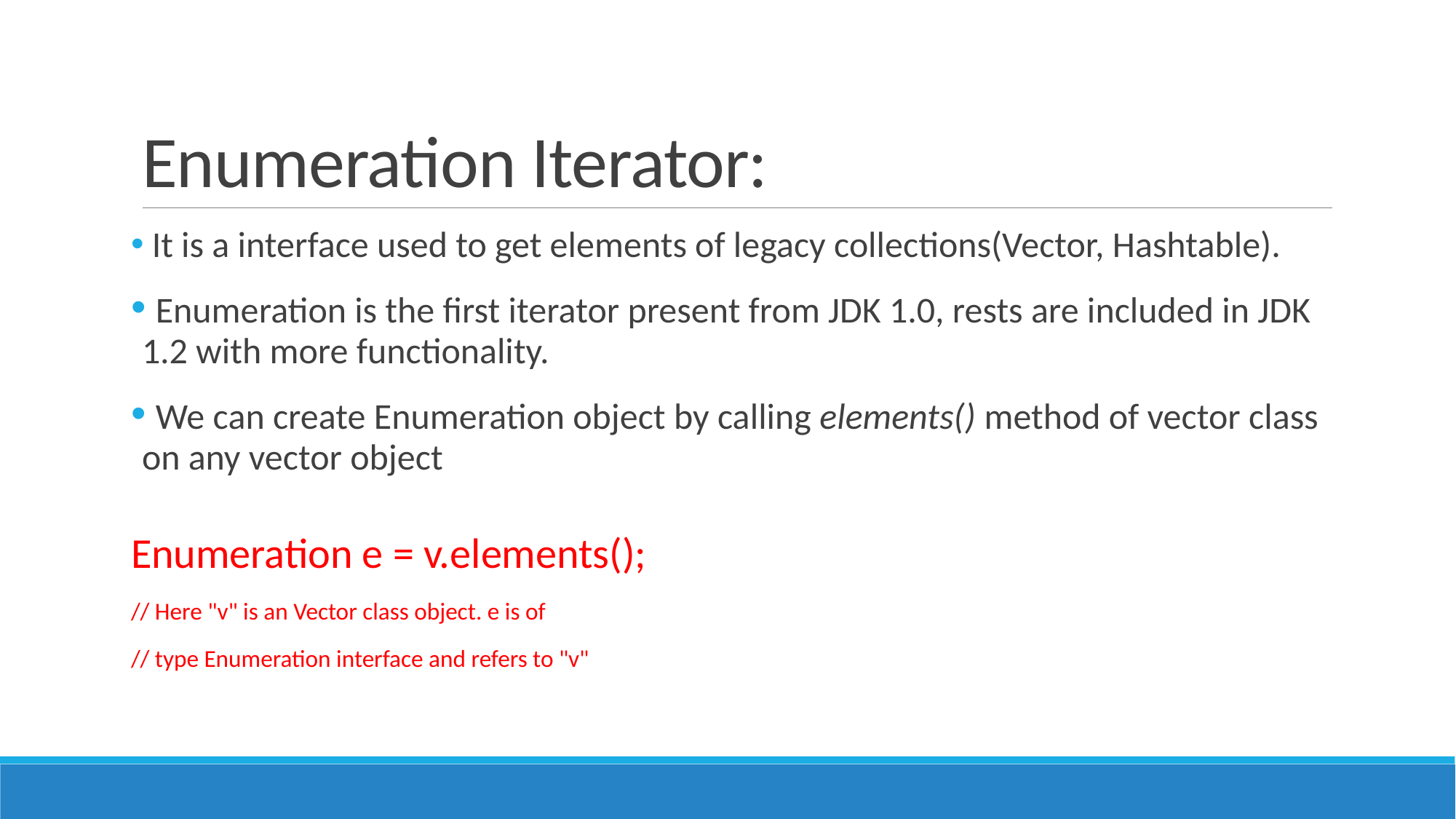

# Enumeration Iterator:
 It is a interface used to get elements of legacy collections(Vector, Hashtable).
 Enumeration is the first iterator present from JDK 1.0, rests are included in JDK 1.2 with more functionality.
 We can create Enumeration object by calling elements() method of vector class on any vector object
Enumeration e = v.elements();
// Here "v" is an Vector class object. e is of
// type Enumeration interface and refers to "v"